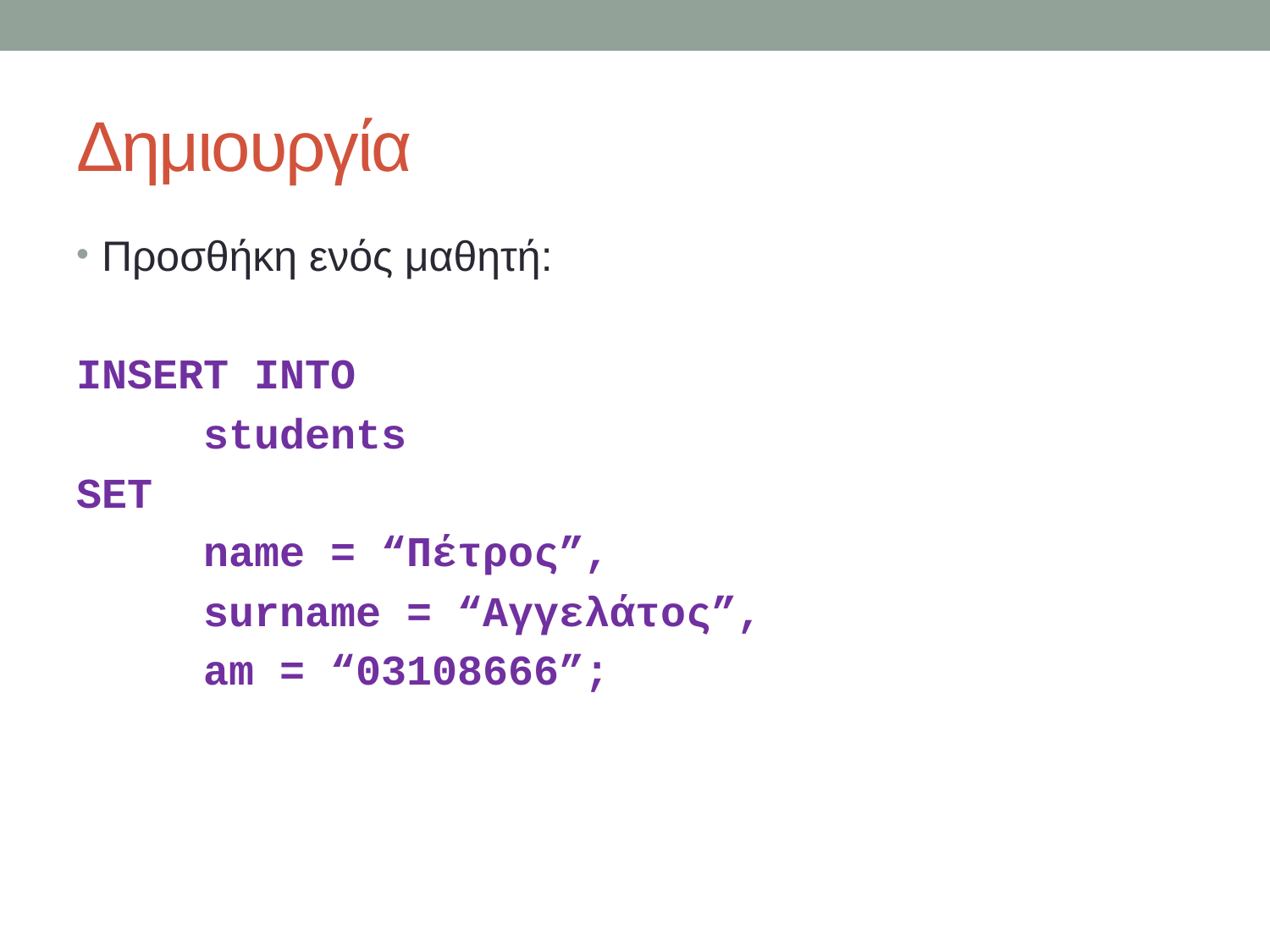

# Δημιουργία
Προσθήκη ενός μαθητή:

INSERT INTO
	students
SET
	name = “Πέτρος”,
	surname = “Αγγελάτος”,
	am = “03108666”;